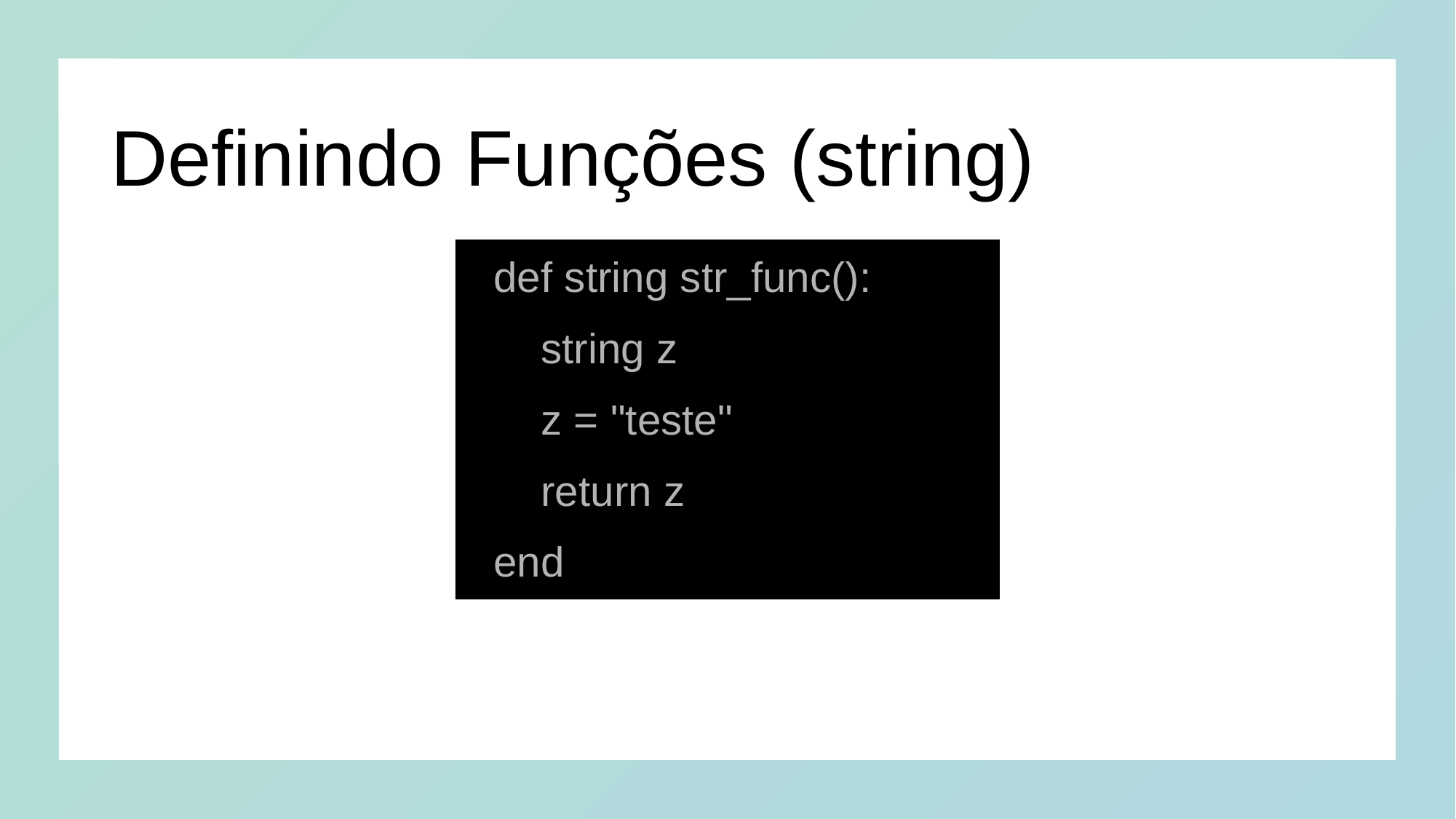

# Definindo Funções (string)
def string str_func():
    string z
    z = "teste"
    return z
end